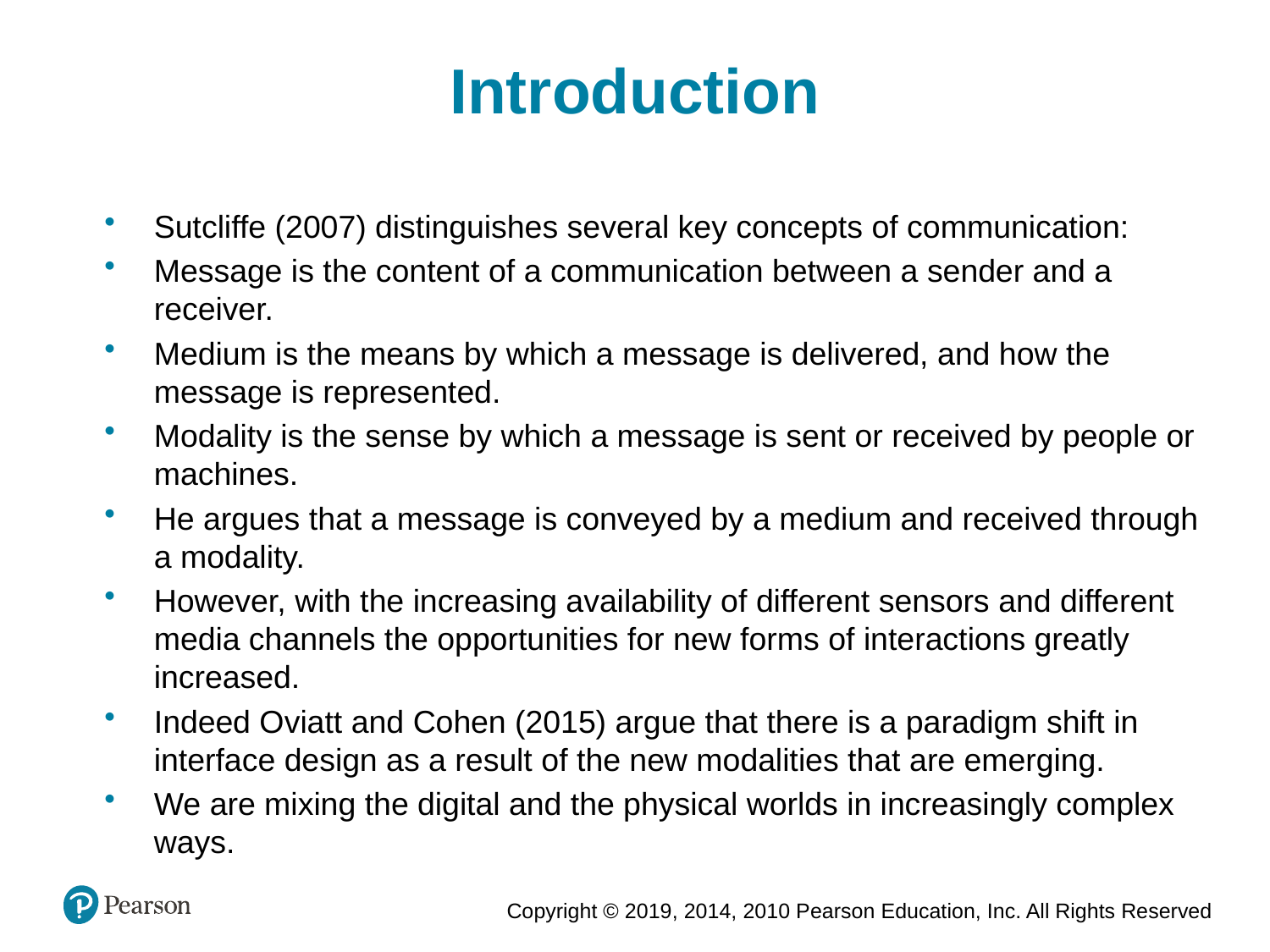

Introduction
Sutcliffe (2007) distinguishes several key concepts of communication:
Message is the content of a communication between a sender and a receiver.
Medium is the means by which a message is delivered, and how the message is represented.
Modality is the sense by which a message is sent or received by people or machines.
He argues that a message is conveyed by a medium and received through a modality.
However, with the increasing availability of different sensors and different media channels the opportunities for new forms of interactions greatly increased.
Indeed Oviatt and Cohen (2015) argue that there is a paradigm shift in interface design as a result of the new modalities that are emerging.
We are mixing the digital and the physical worlds in increasingly complex ways.